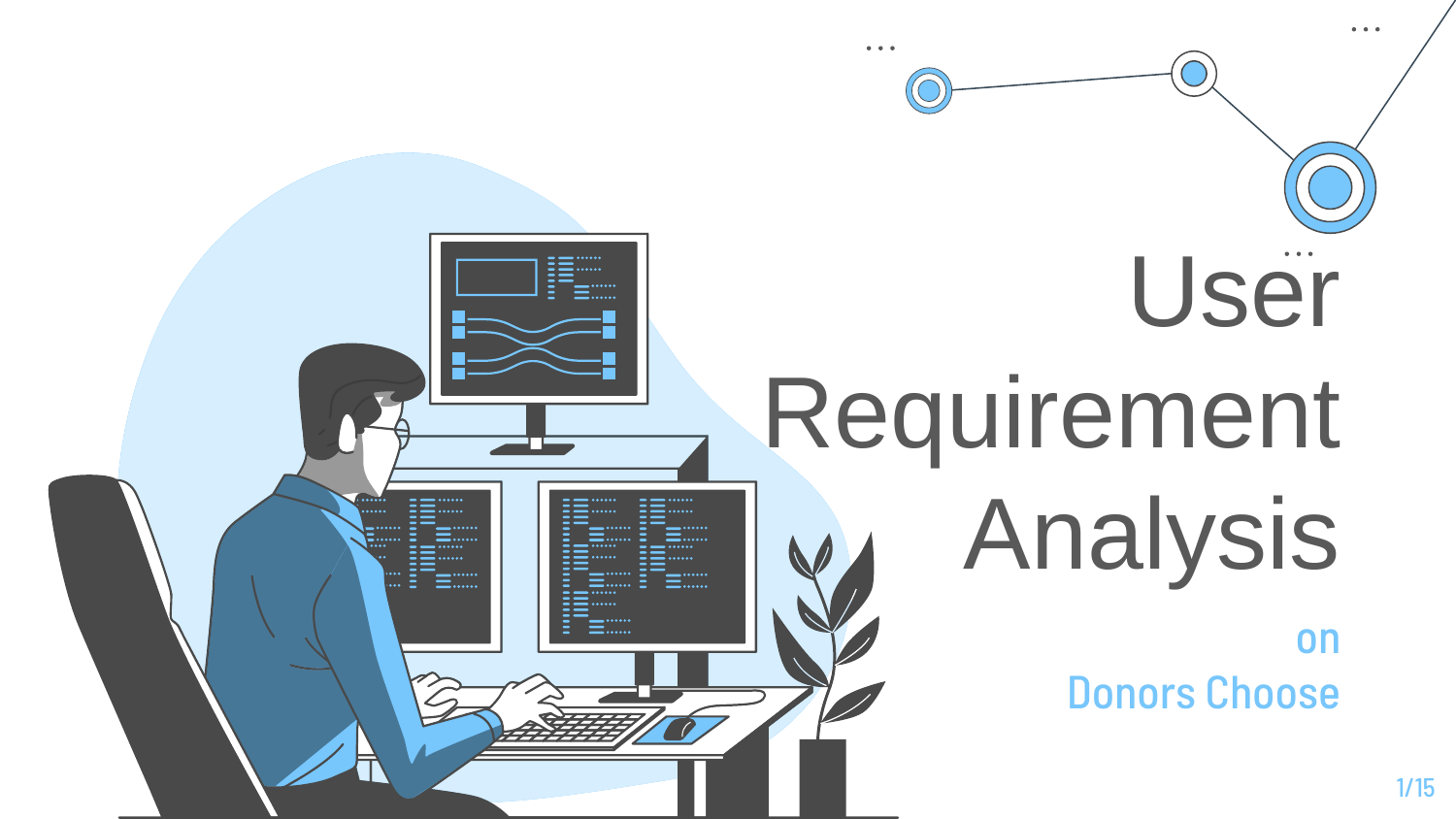

# User Requirement Analysis
on
Donors Choose
1/15